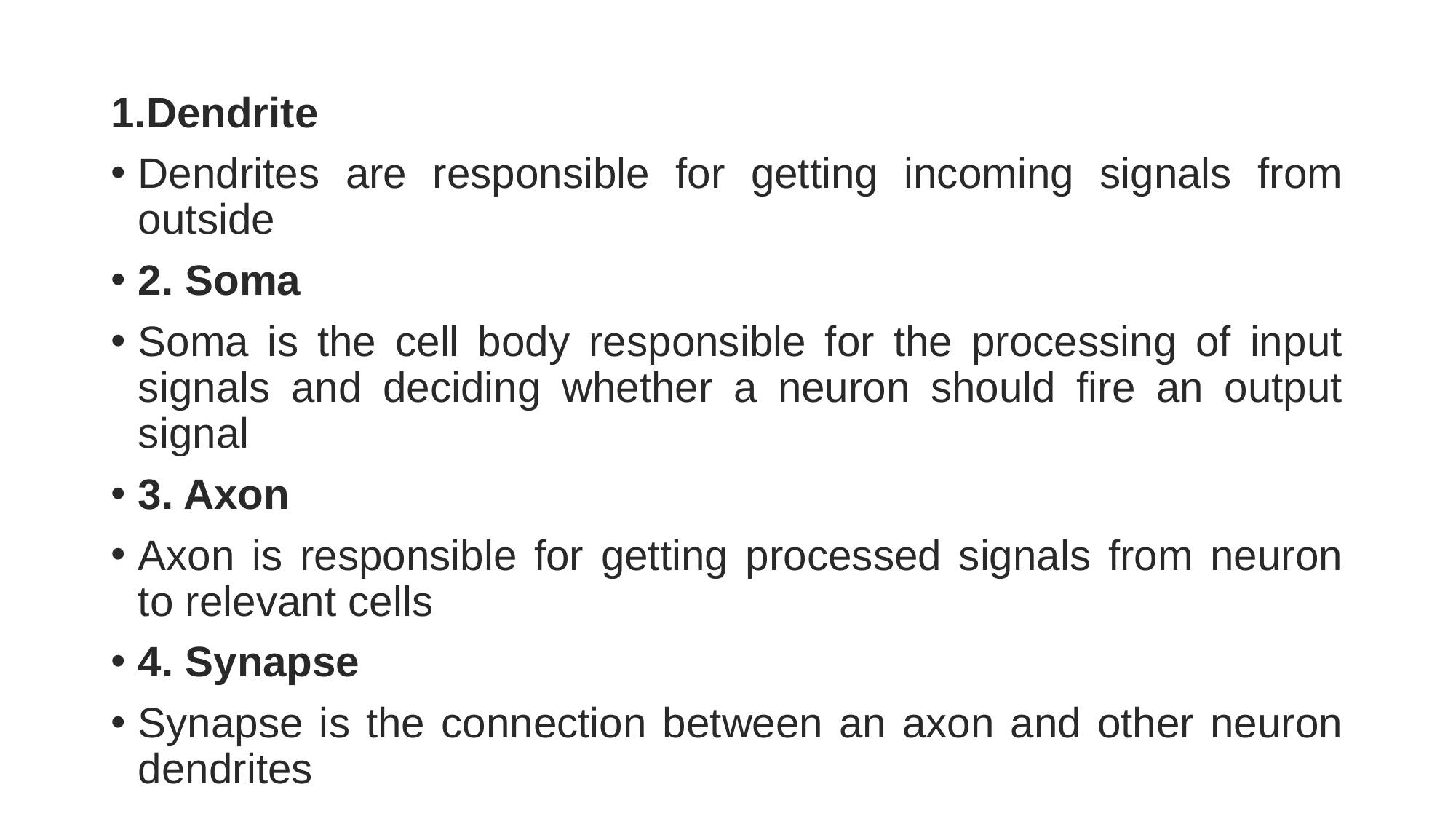

Dendrite
Dendrites are responsible for getting incoming signals from outside
2. Soma
Soma is the cell body responsible for the processing of input signals and deciding whether a neuron should fire an output signal
3. Axon
Axon is responsible for getting processed signals from neuron to relevant cells
4. Synapse
Synapse is the connection between an axon and other neuron dendrites